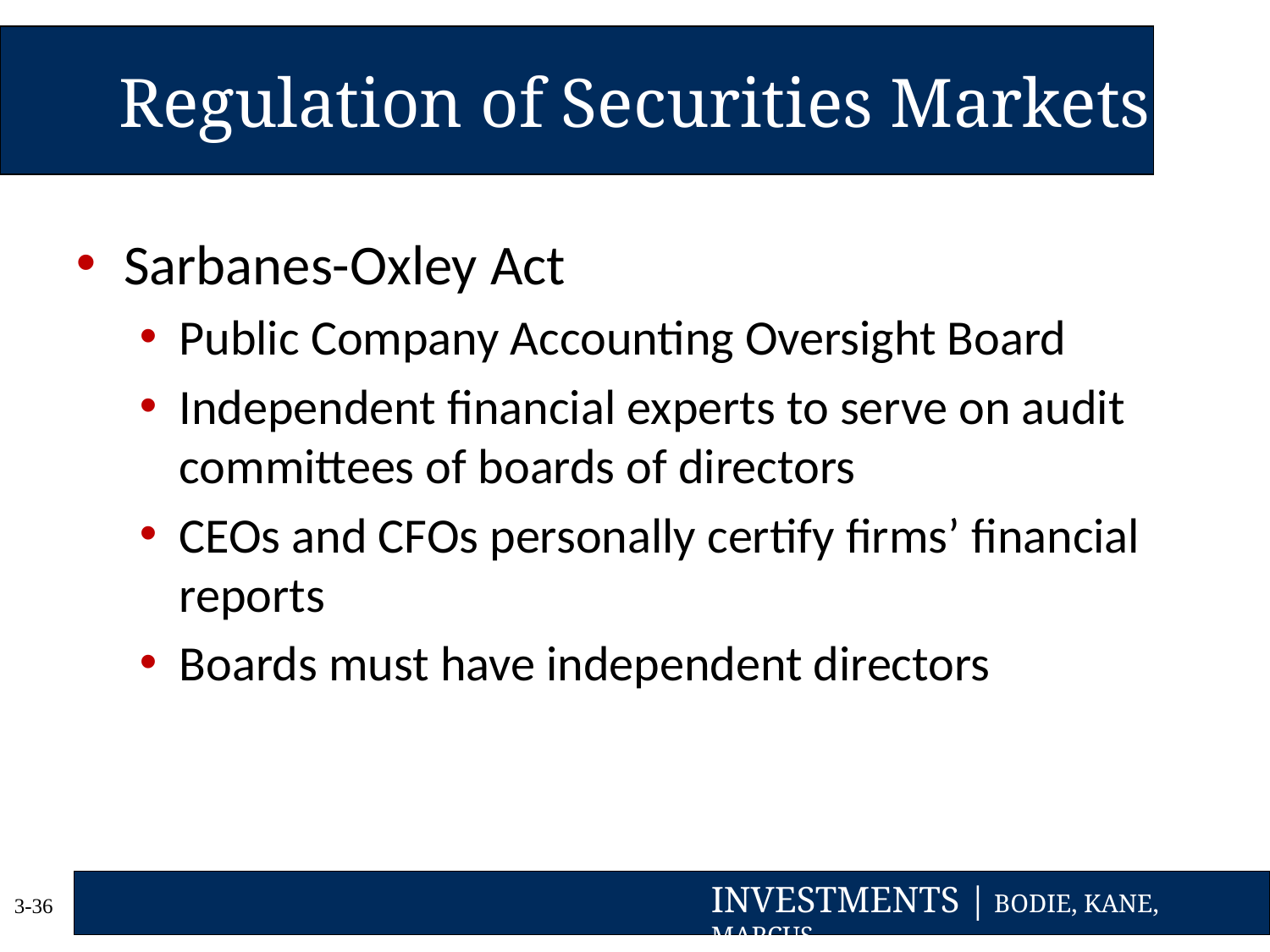

# Regulation of Securities Markets
Sarbanes-Oxley Act
Public Company Accounting Oversight Board
Independent financial experts to serve on audit committees of boards of directors
CEOs and CFOs personally certify firms’ financial reports
Boards must have independent directors